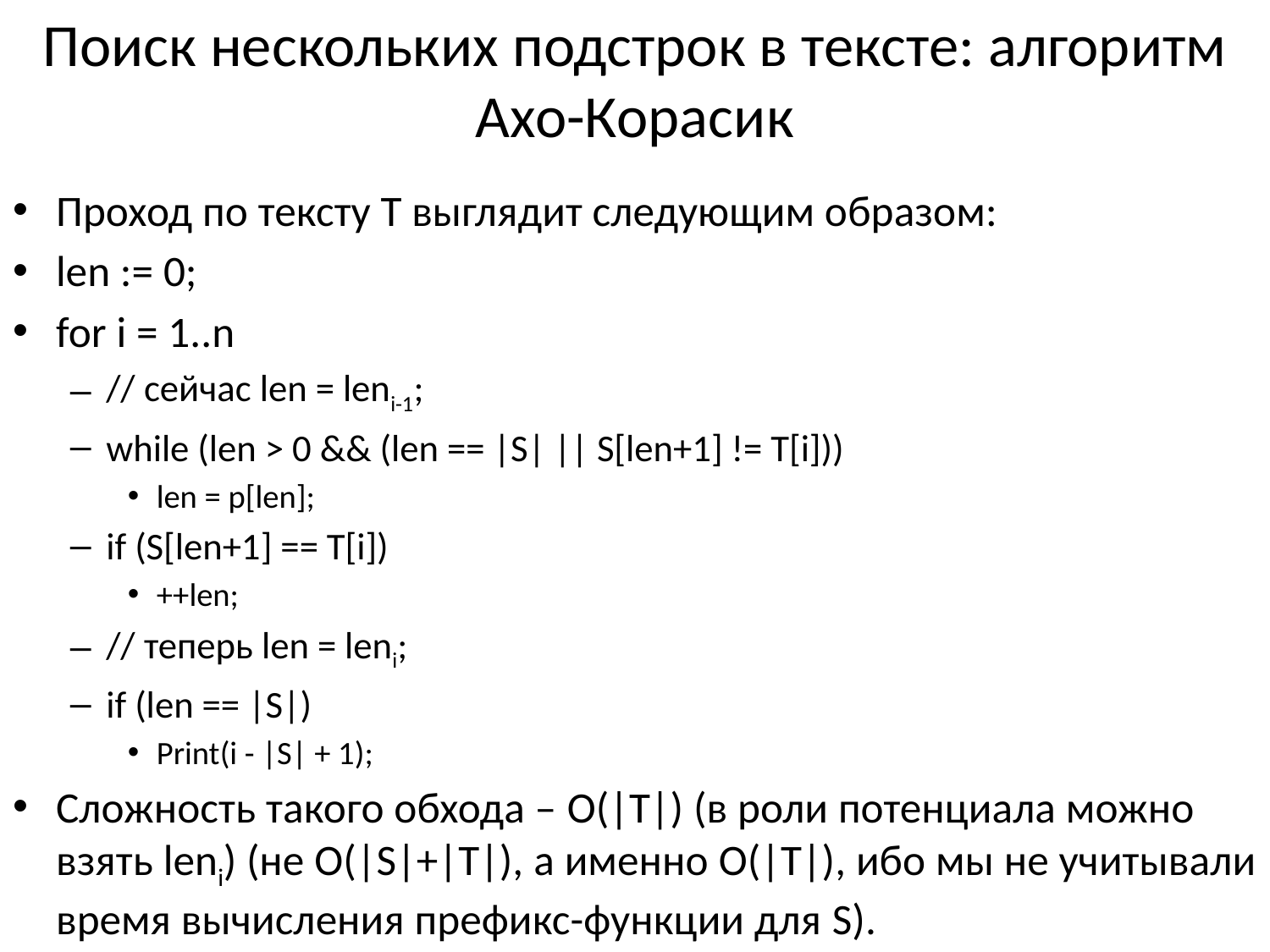

# Поиск нескольких подстрок в тексте: алгоритм Ахо-Корасик
Проход по тексту Т выглядит следующим образом:
len := 0;
for i = 1..n
// сейчас len = leni-1;
while (len > 0 && (len == |S| || S[len+1] != T[i]))
len = p[len];
if (S[len+1] == T[i])
++len;
// теперь len = leni;
if (len == |S|)
Print(i - |S| + 1);
Сложность такого обхода – O(|T|) (в роли потенциала можно взять leni) (не O(|S|+|T|), а именно O(|T|), ибо мы не учитывали время вычисления префикс-функции для S).